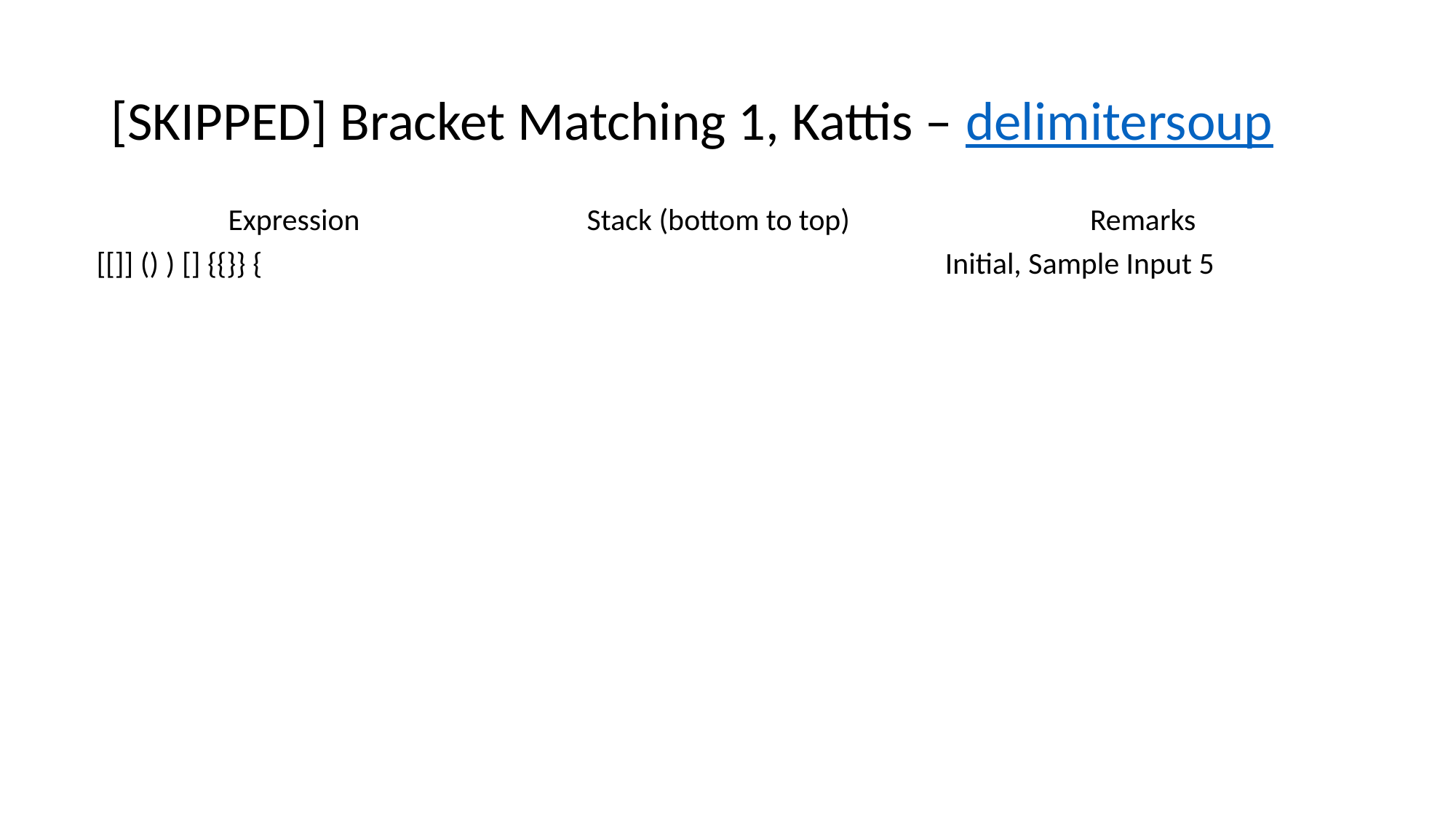

# [SKIPPED] Bracket Matching 1, Kattis – delimitersoup
| Expression | Stack (bottom to top) | Remarks |
| --- | --- | --- |
| [[]] () ) [] {{}} { |  | Initial, Sample Input 5 |
| [[]] () ) [] {{}} { | [ | Push [ to stack |
| [[]] () ) [] {{}} { | [[ | Push another [ to stack |
| [[]] () ) [] {{}} { | [ | Match with top [, pop it |
| [[]] () ) [] {{}} { |  | Match with top [, pop it again |
| [[]] () ) [] {{}} { | ( | Skip space, Push ( to stack |
| [[]] () ) [] {{}} { |  | Match with top (, pop it |
| [[]] () ) [] {{}} { |  | Skip space, then found a mismatch, report error at this 8th character, cannot match ) |